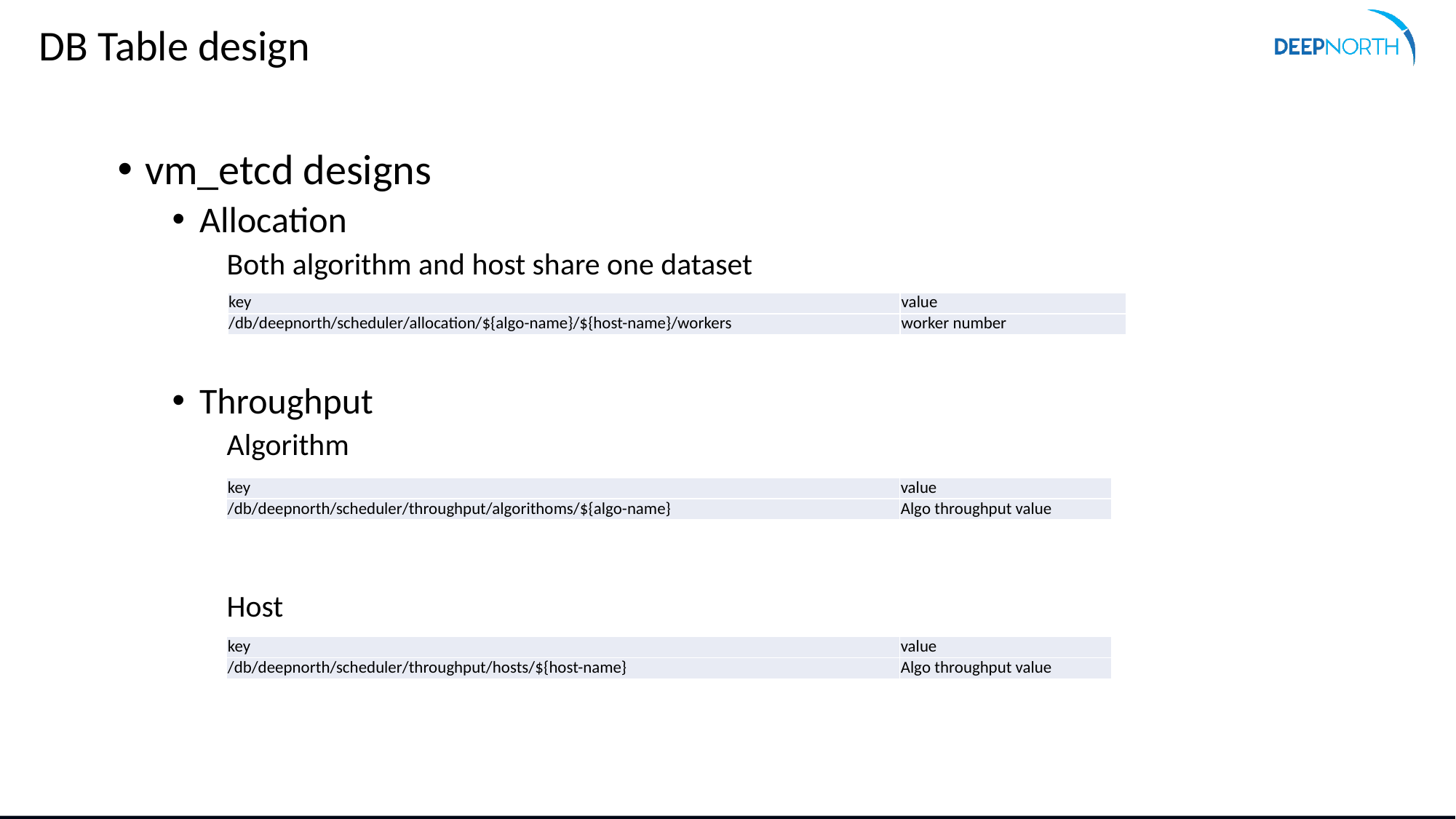

DB Table design

vm_etcd designs
Allocation
Both algorithm and host share one dataset

Throughput
Algorithm

Host

| key | value |
| --- | --- |
| /db/deepnorth/scheduler/allocation/${algo-name}/${host-name}/workers | worker number |
| key | value |
| --- | --- |
| /db/deepnorth/scheduler/throughput/algorithoms/${algo-name} | Algo throughput value |
| key | value |
| --- | --- |
| /db/deepnorth/scheduler/throughput/hosts/${host-name} | Algo throughput value |